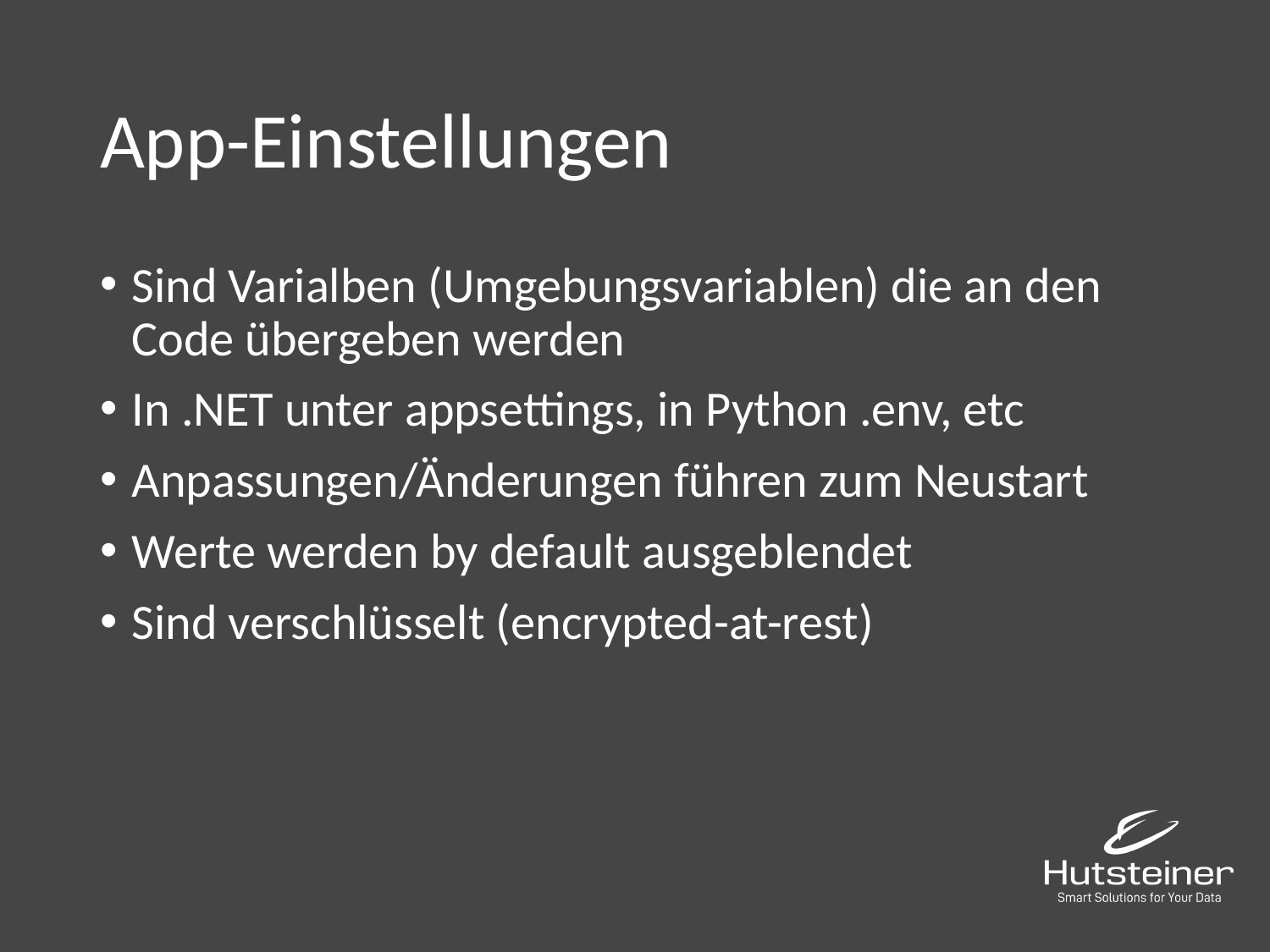

# App-Einstellungen
Sind Varialben (Umgebungsvariablen) die an den Code übergeben werden
In .NET unter appsettings, in Python .env, etc
Anpassungen/Änderungen führen zum Neustart
Werte werden by default ausgeblendet
Sind verschlüsselt (encrypted-at-rest)